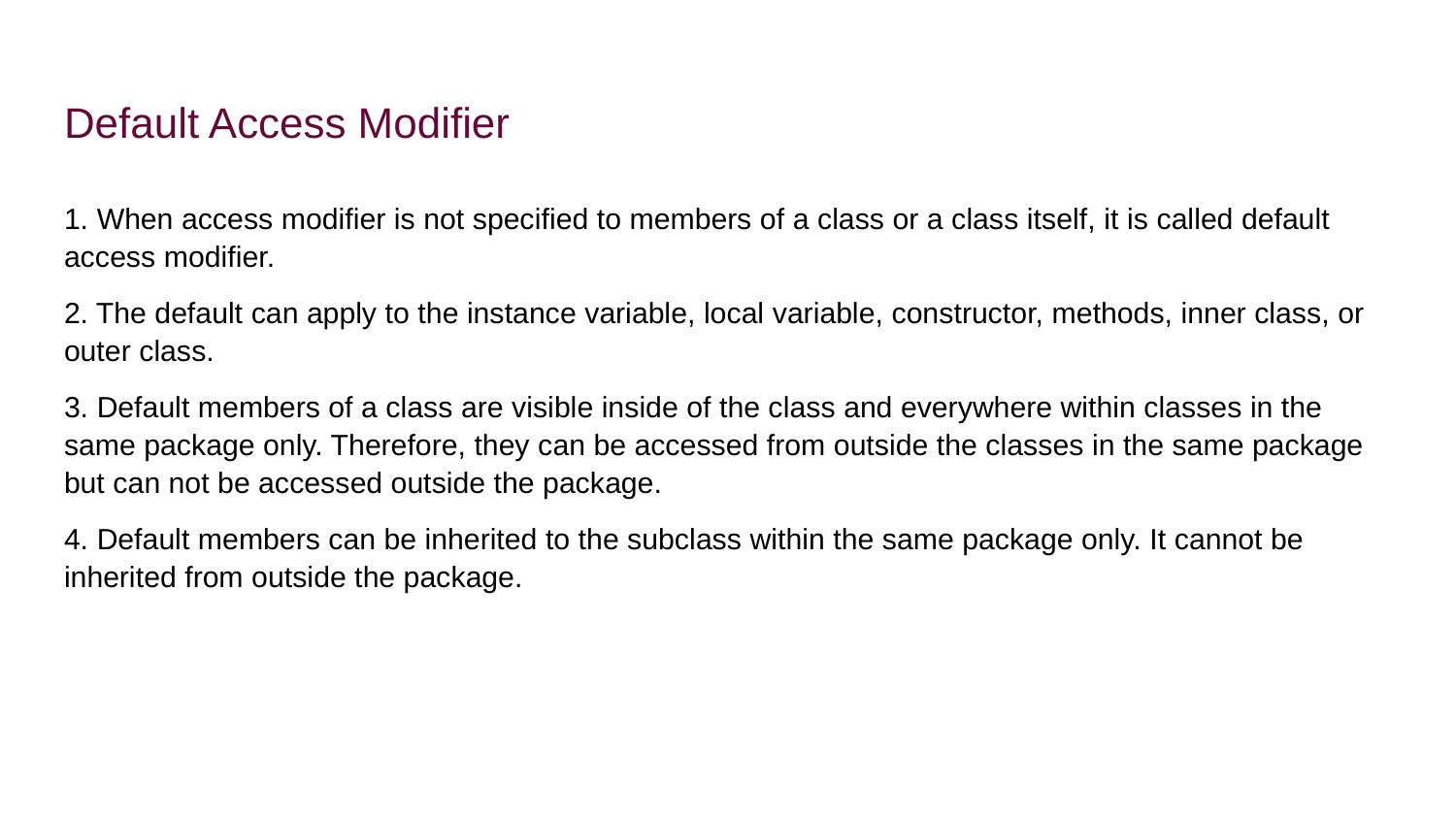

# Default Access Modifier

1. When access modifier is not specified to members of a class or a class itself, it is called default access modifier.
2. The default can apply to the instance variable, local variable, constructor, methods, inner class, or outer class.
3. Default members of a class are visible inside of the class and everywhere within classes in the same package only. Therefore, they can be accessed from outside the classes in the same package but can not be accessed outside the package.
4. Default members can be inherited to the subclass within the same package only. It cannot be inherited from outside the package.